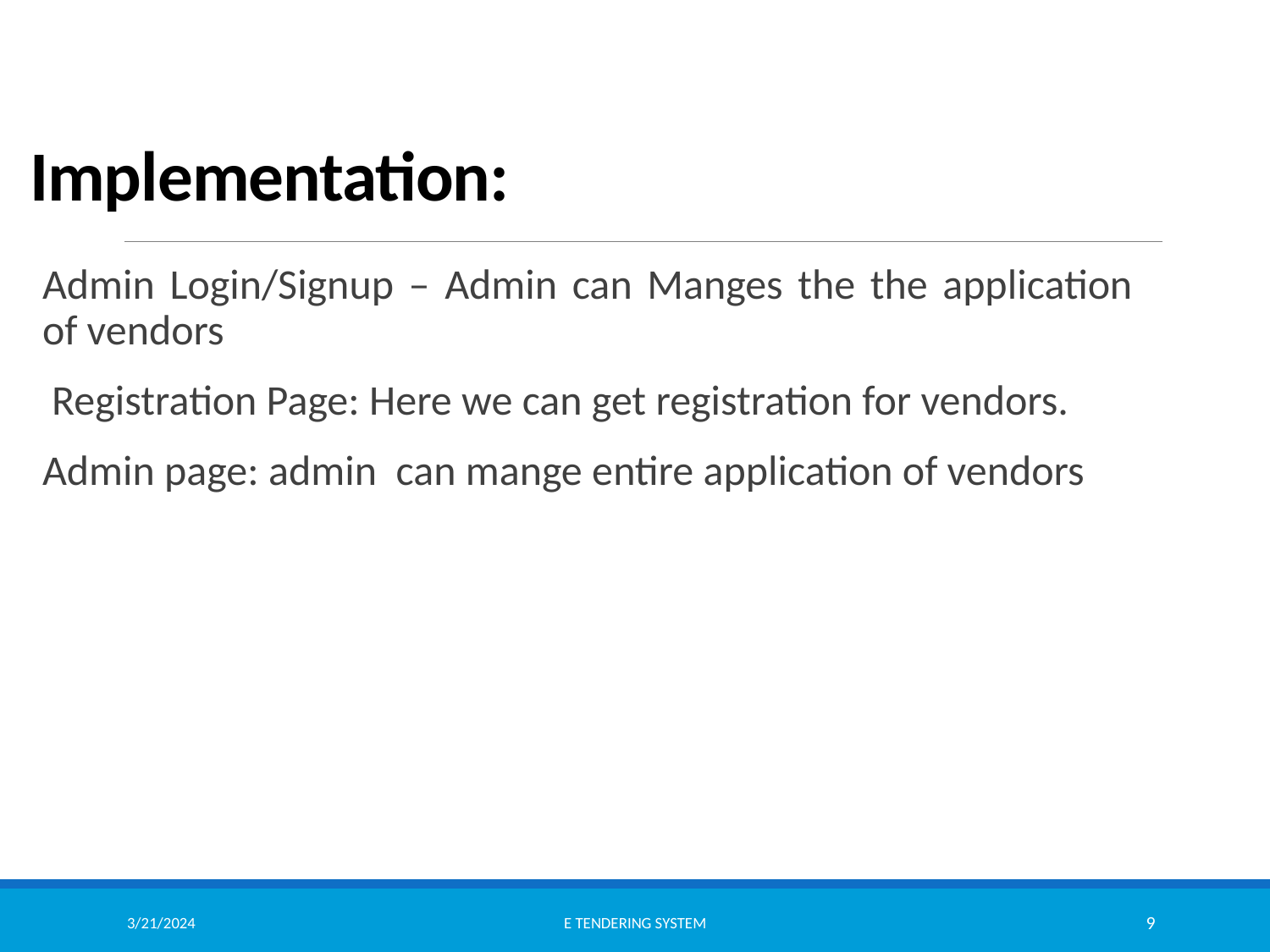

# Implementation:
Admin Login/Signup – Admin can Manges the the application of vendors
 Registration Page: Here we can get registration for vendors.
Admin page: admin  can mange entire application of vendors

3/21/2024
E tendering System
9